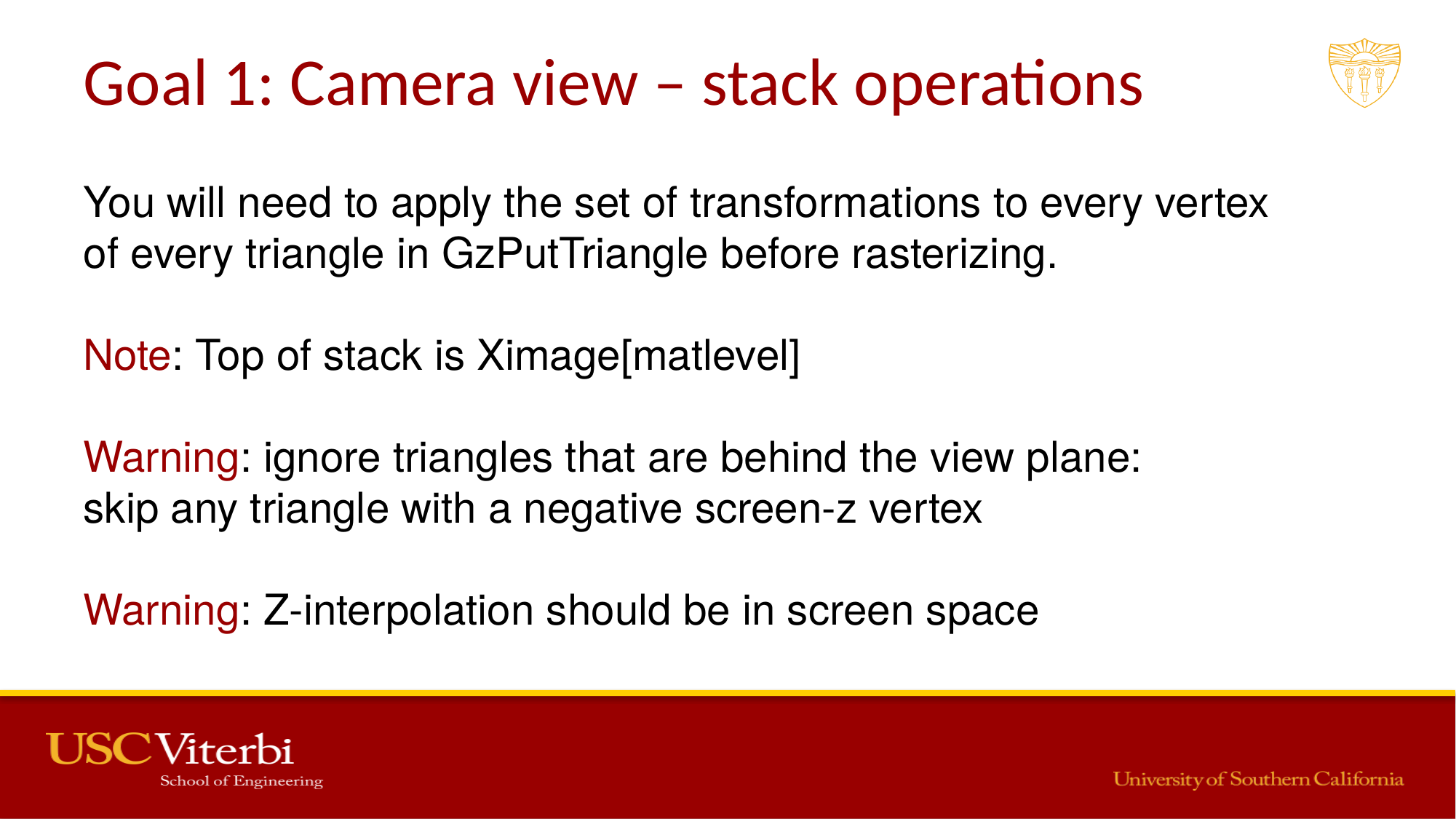

# Goal 1: Camera view – stack operations
You will need to apply the set of transformations to every vertex of every triangle in GzPutTriangle before rasterizing.

Note: Top of stack is Ximage[matlevel]

Warning: ignore triangles that are behind the view plane:
skip any triangle with a negative screen-z vertex

Warning: Z-interpolation should be in screen space